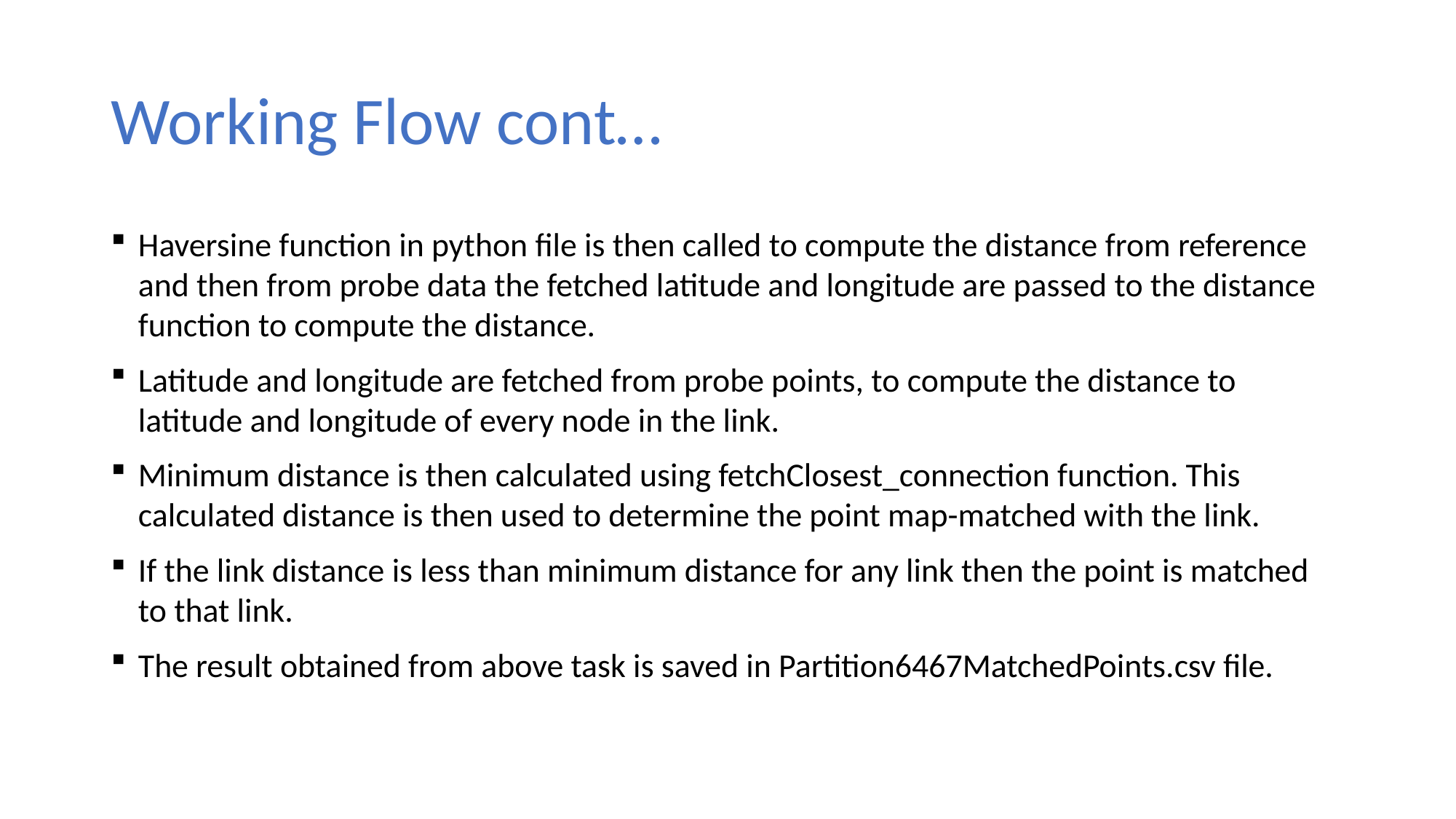

# Working Flow cont…
Haversine function in python file is then called to compute the distance from reference and then from probe data the fetched latitude and longitude are passed to the distance function to compute the distance.
Latitude and longitude are fetched from probe points, to compute the distance to latitude and longitude of every node in the link.
Minimum distance is then calculated using fetchClosest_connection function. This calculated distance is then used to determine the point map-matched with the link.
If the link distance is less than minimum distance for any link then the point is matched to that link.
The result obtained from above task is saved in Partition6467MatchedPoints.csv file.